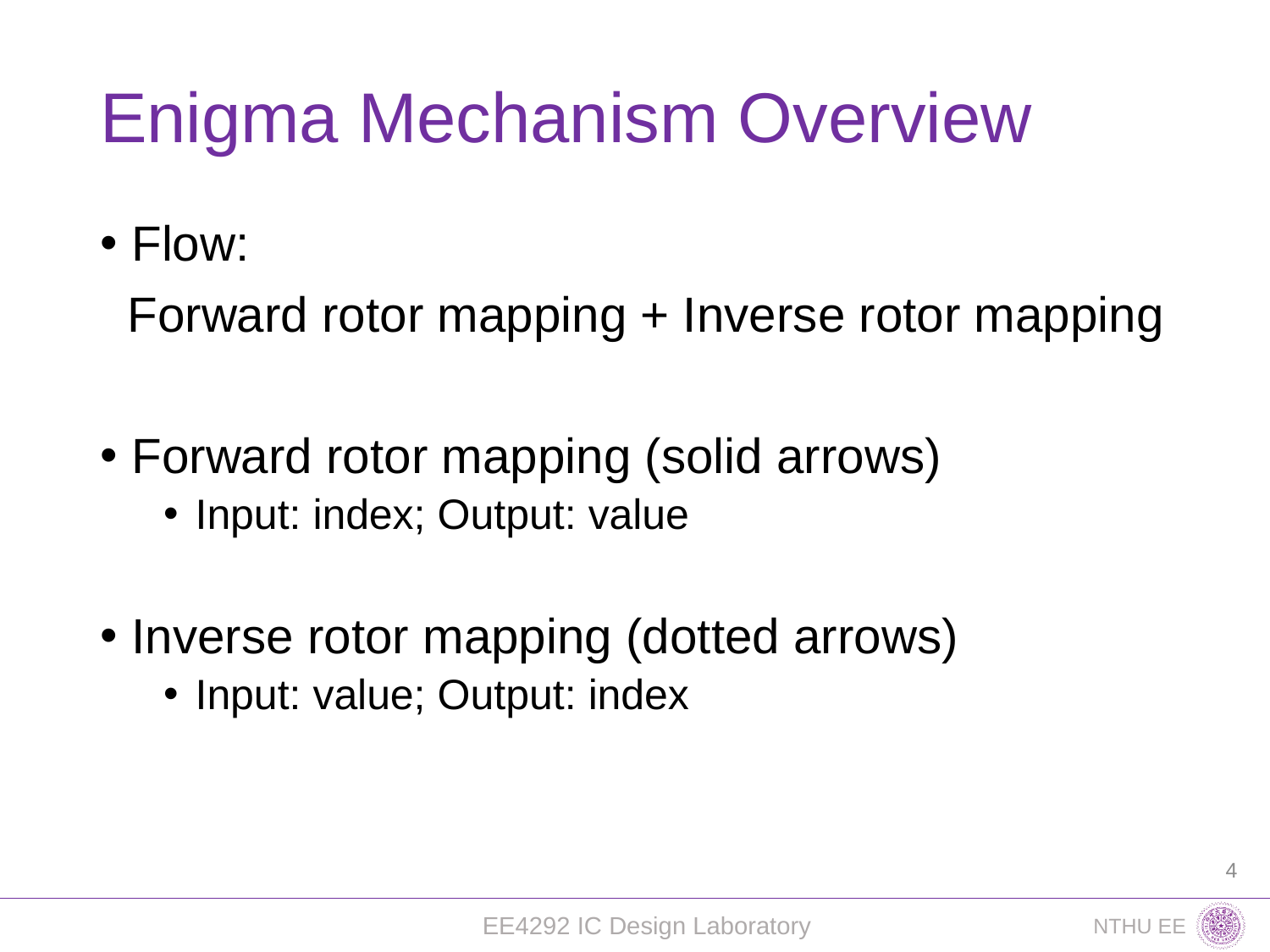

# Enigma Mechanism Overview
Flow:
  Forward rotor mapping + Inverse rotor mapping

Forward rotor mapping (solid arrows)
Input: index; Output: value

Inverse rotor mapping (dotted arrows)
Input: value; Output: index
4
EE4292 IC Design Laboratory